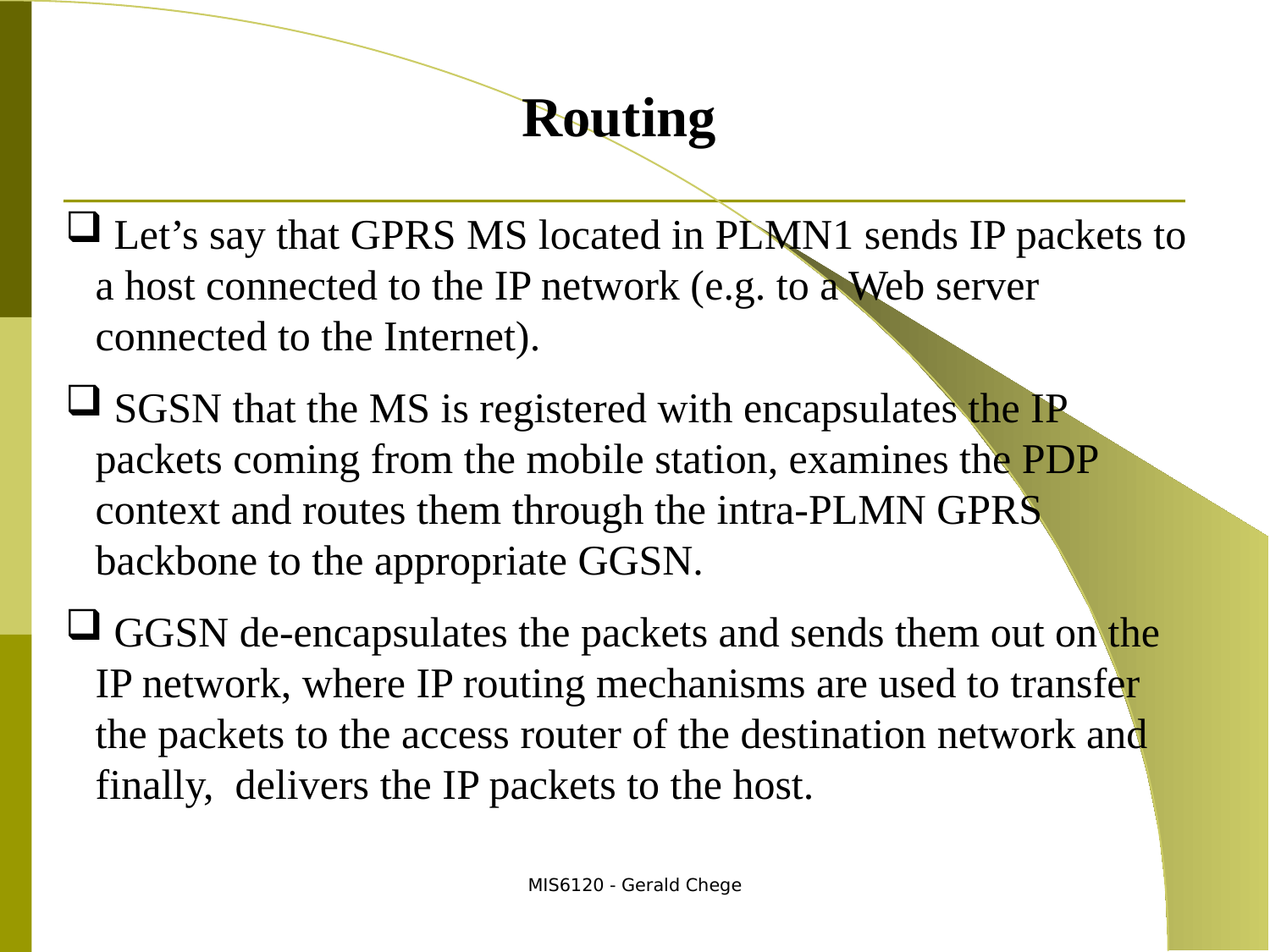

Routing
 Let’s say that GPRS MS located in PLMN1 sends IP packets to a host connected to the IP network (e.g. to a Web server connected to the Internet).
 SGSN that the MS is registered with encapsulates the IP packets coming from the mobile station, examines the PDP context and routes them through the intra-PLMN GPRS backbone to the appropriate GGSN.
 GGSN de-encapsulates the packets and sends them out on the IP network, where IP routing mechanisms are used to transfer the packets to the access router of the destination network and finally,  delivers the IP packets to the host.
MIS6120 - Gerald Chege